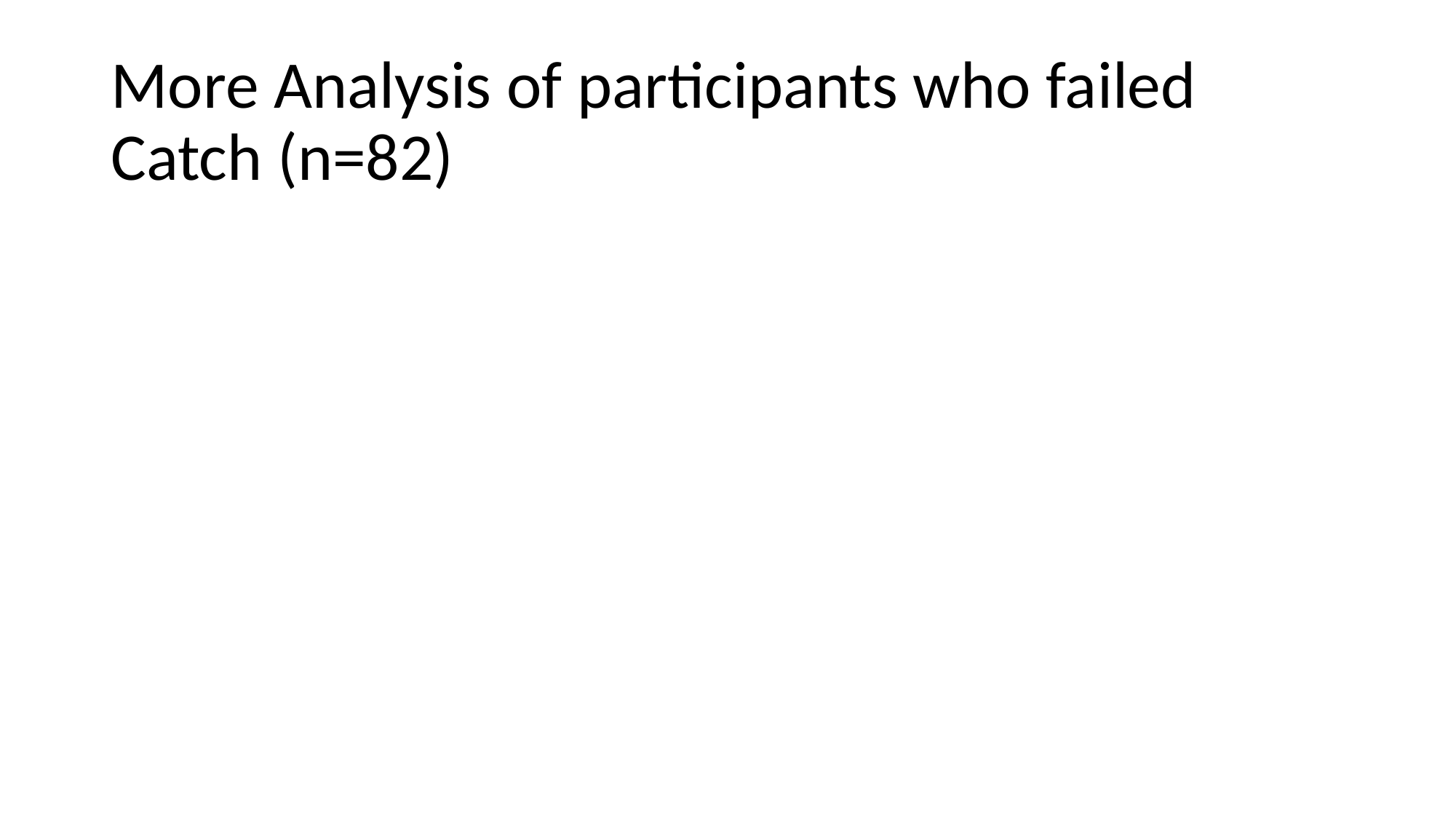

# More Analysis of participants who failed Catch (n=82)